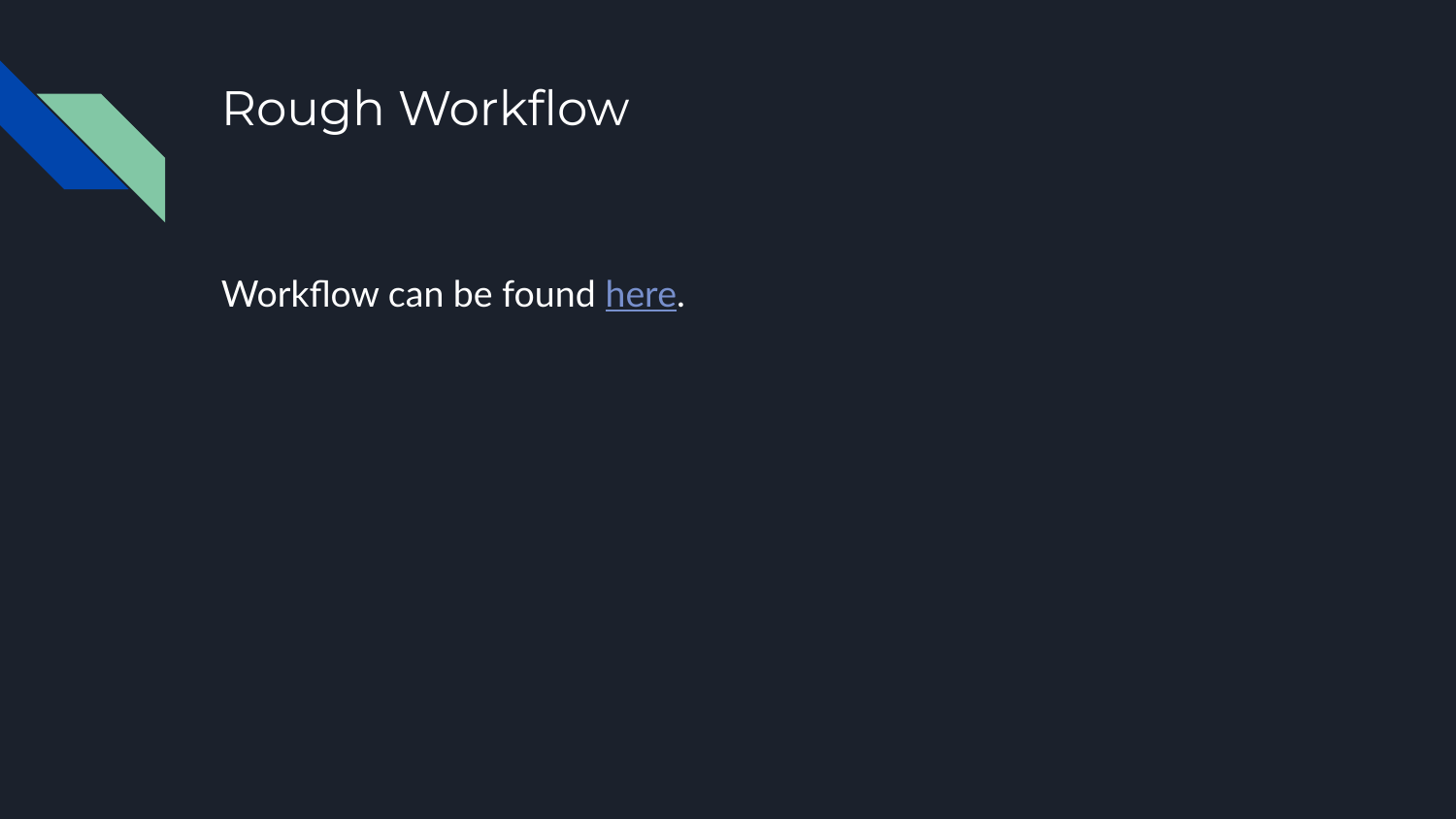

# Rough Workflow
Workflow can be found here.